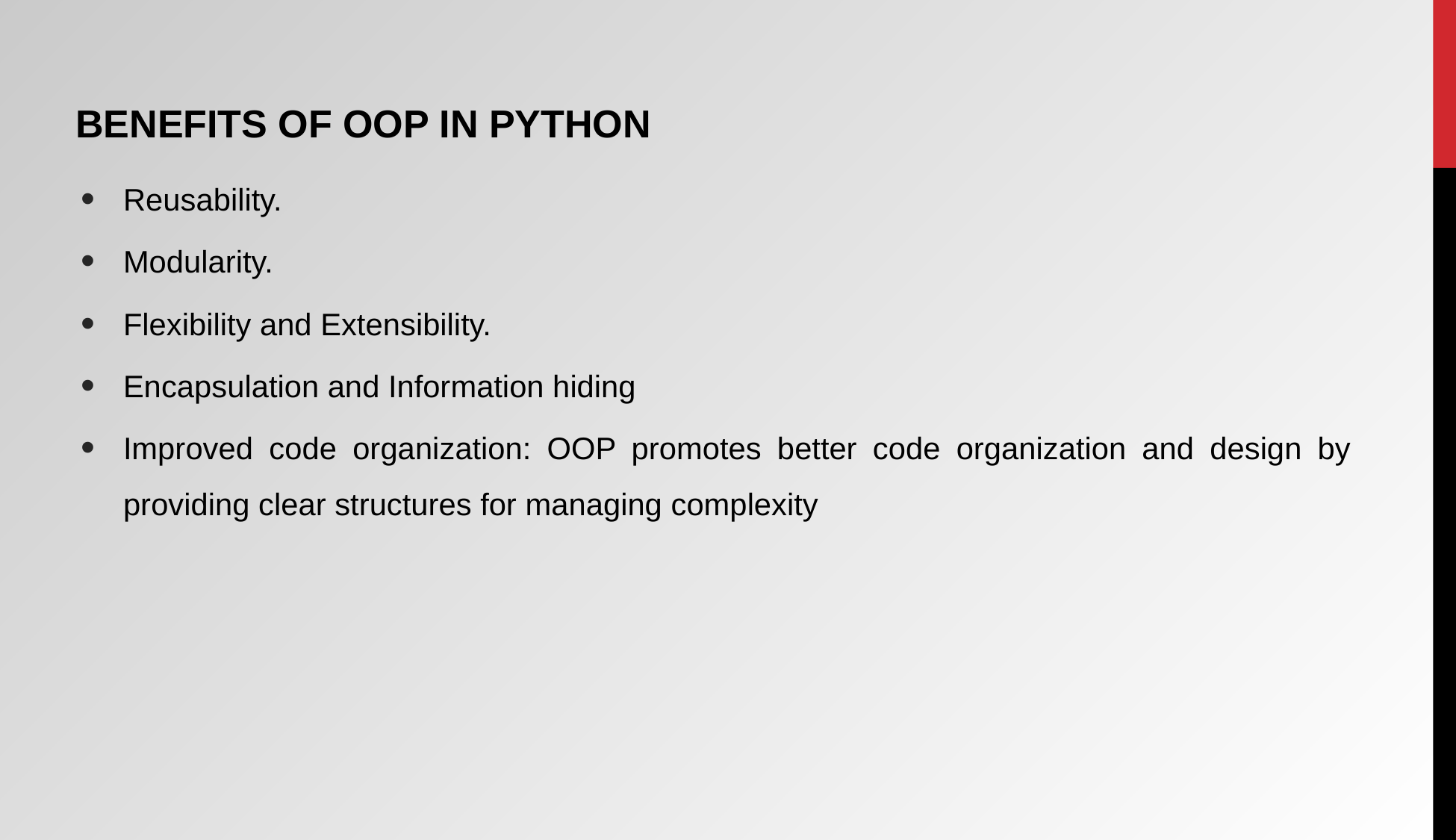

BENEFITS OF OOP IN PYTHON
Reusability.
Modularity.
Flexibility and Extensibility.
Encapsulation and Information hiding
Improved code organization: OOP promotes better code organization and design by providing clear structures for managing complexity